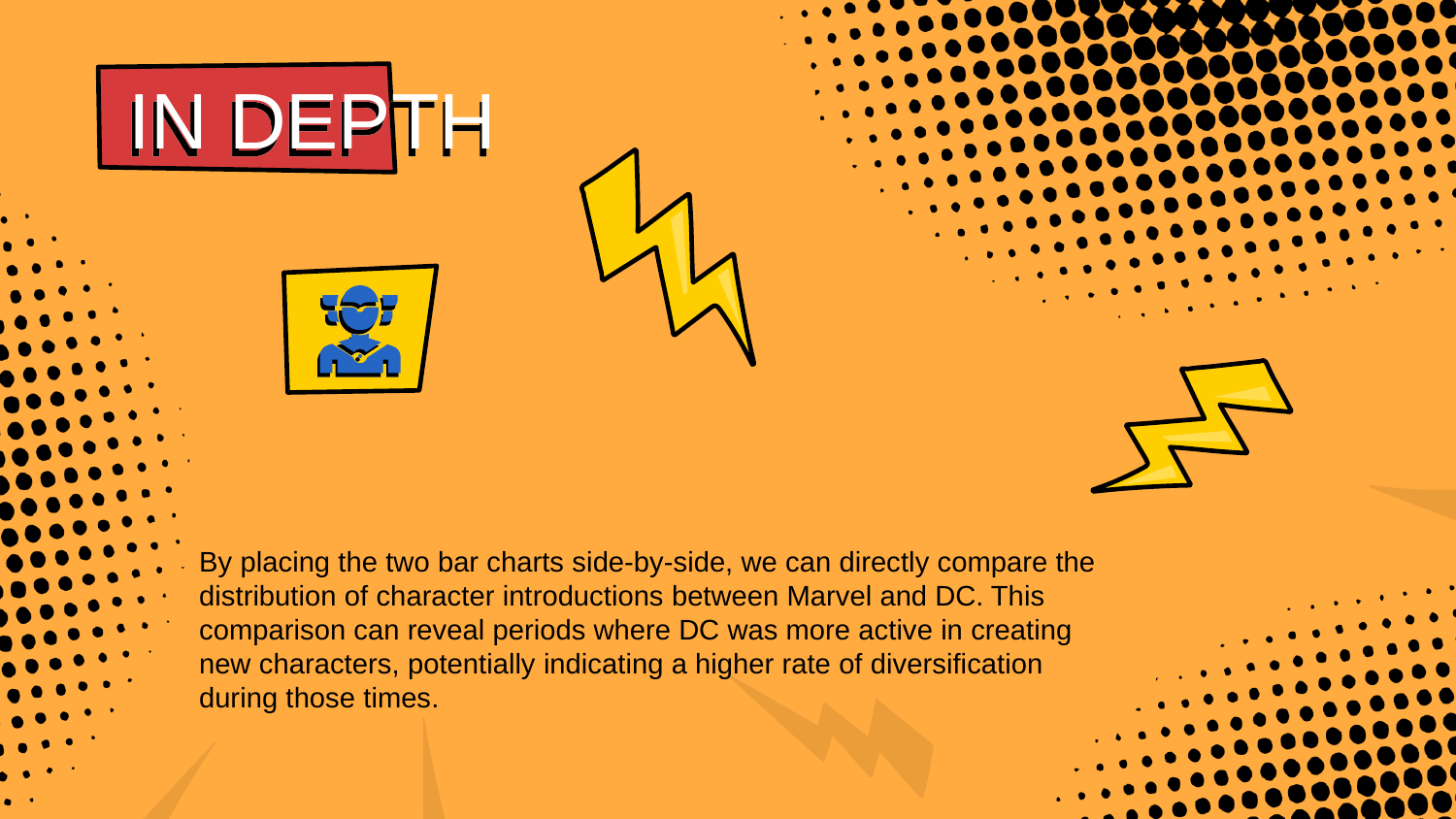

IN DEPTH

By placing the two bar charts side-by-side, we can directly compare the distribution of character introductions between Marvel and DC. This comparison can reveal periods where DC was more active in creating new characters, potentially indicating a higher rate of diversification during those times.